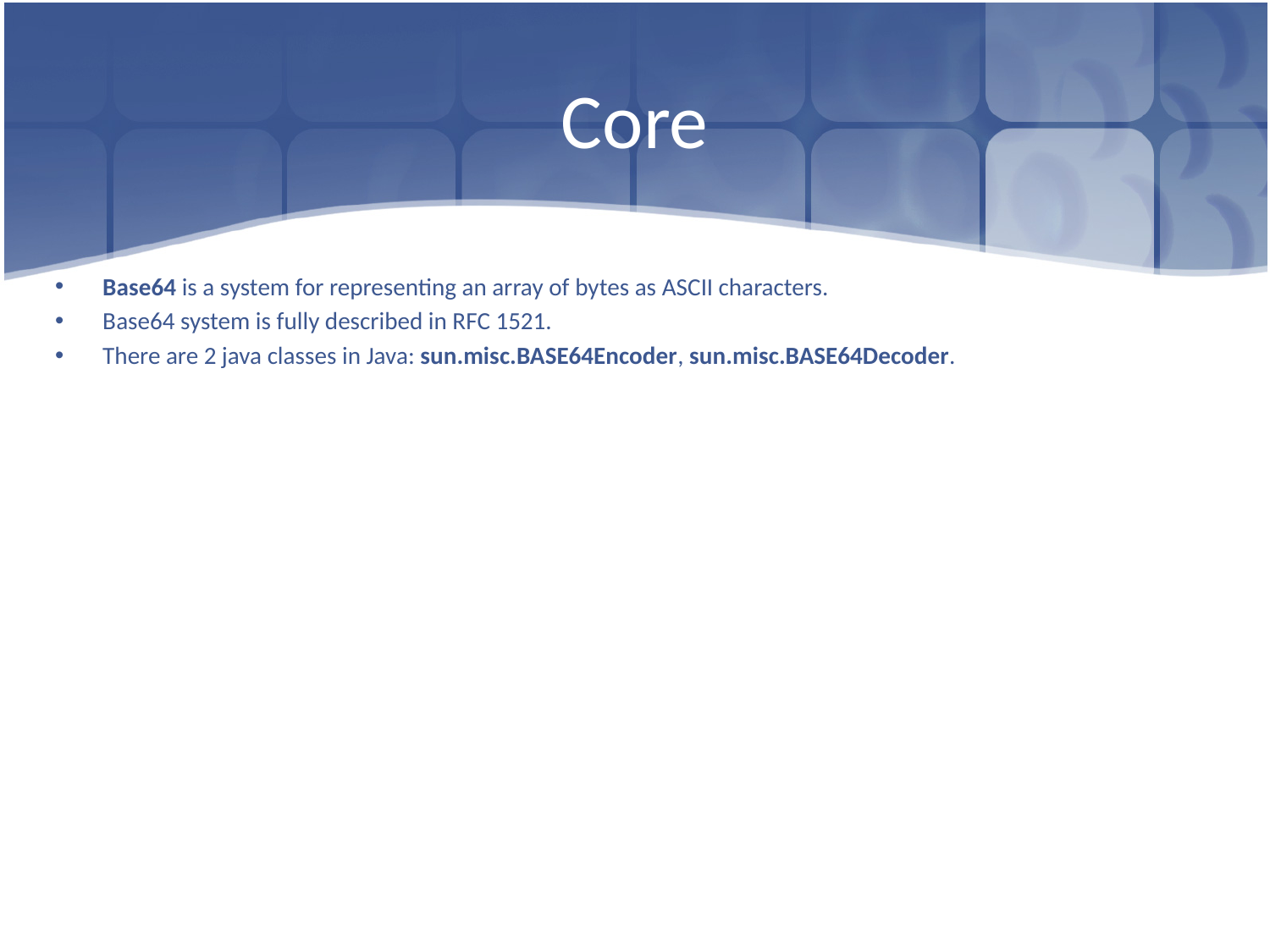

# Core
Base64 is a system for representing an array of bytes as ASCII characters.
Base64 system is fully described in RFC 1521.
There are 2 java classes in Java: sun.misc.BASE64Encoder, sun.misc.BASE64Decoder.